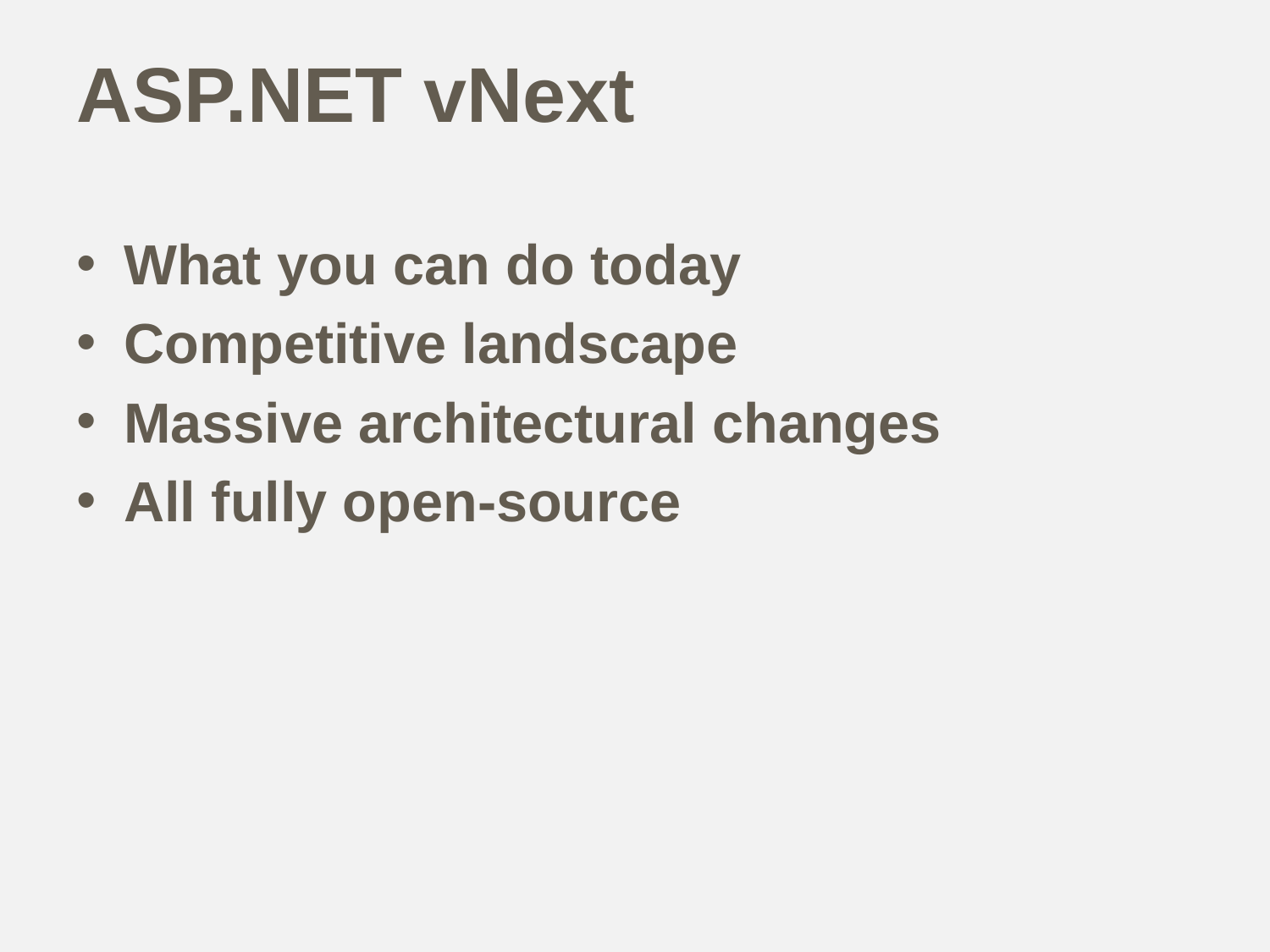

# ASP.NET vNext
What you can do today
Competitive landscape
Massive architectural changes
All fully open-source